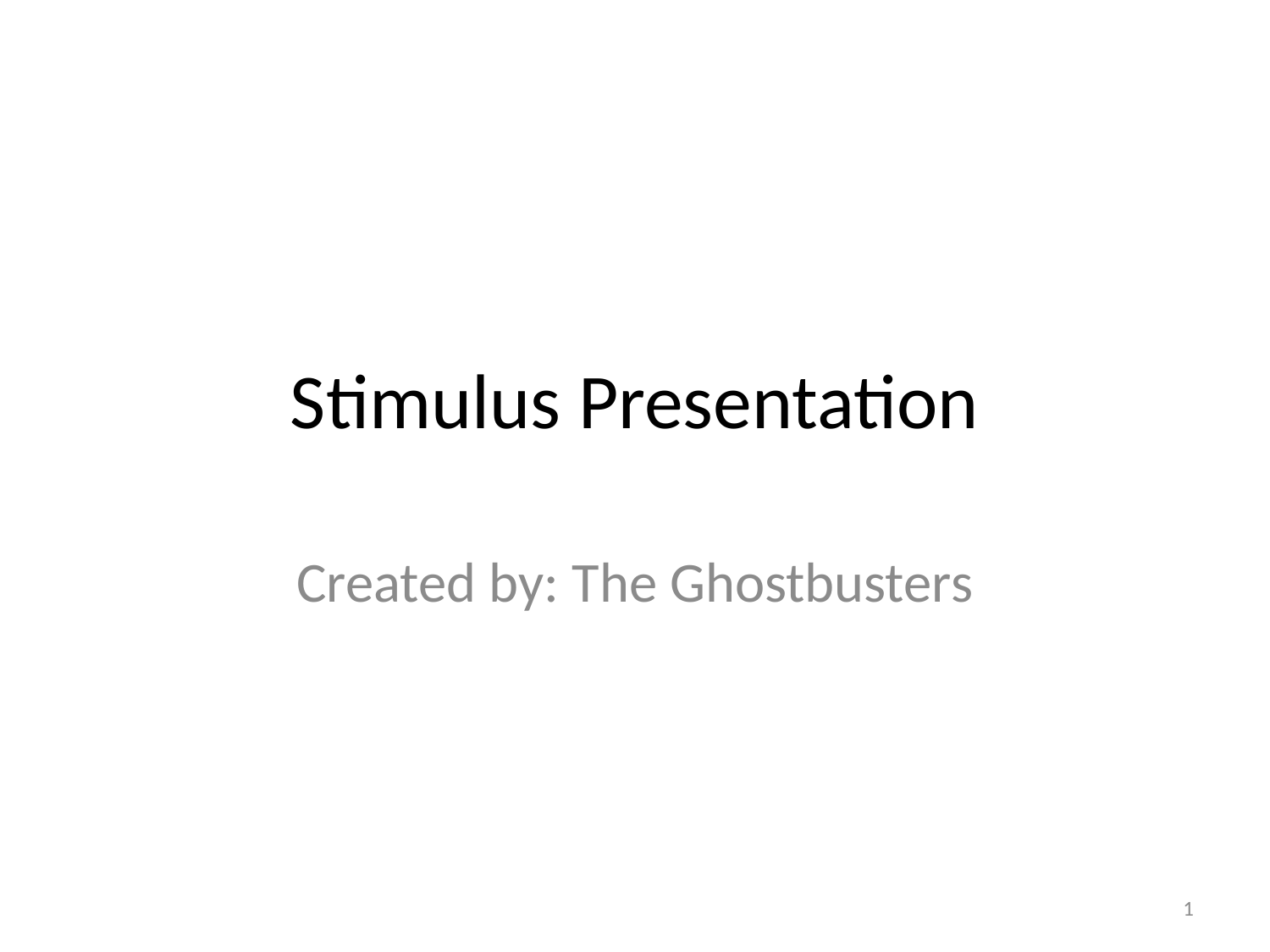

# Stimulus Presentation
Created by: The Ghostbusters
1